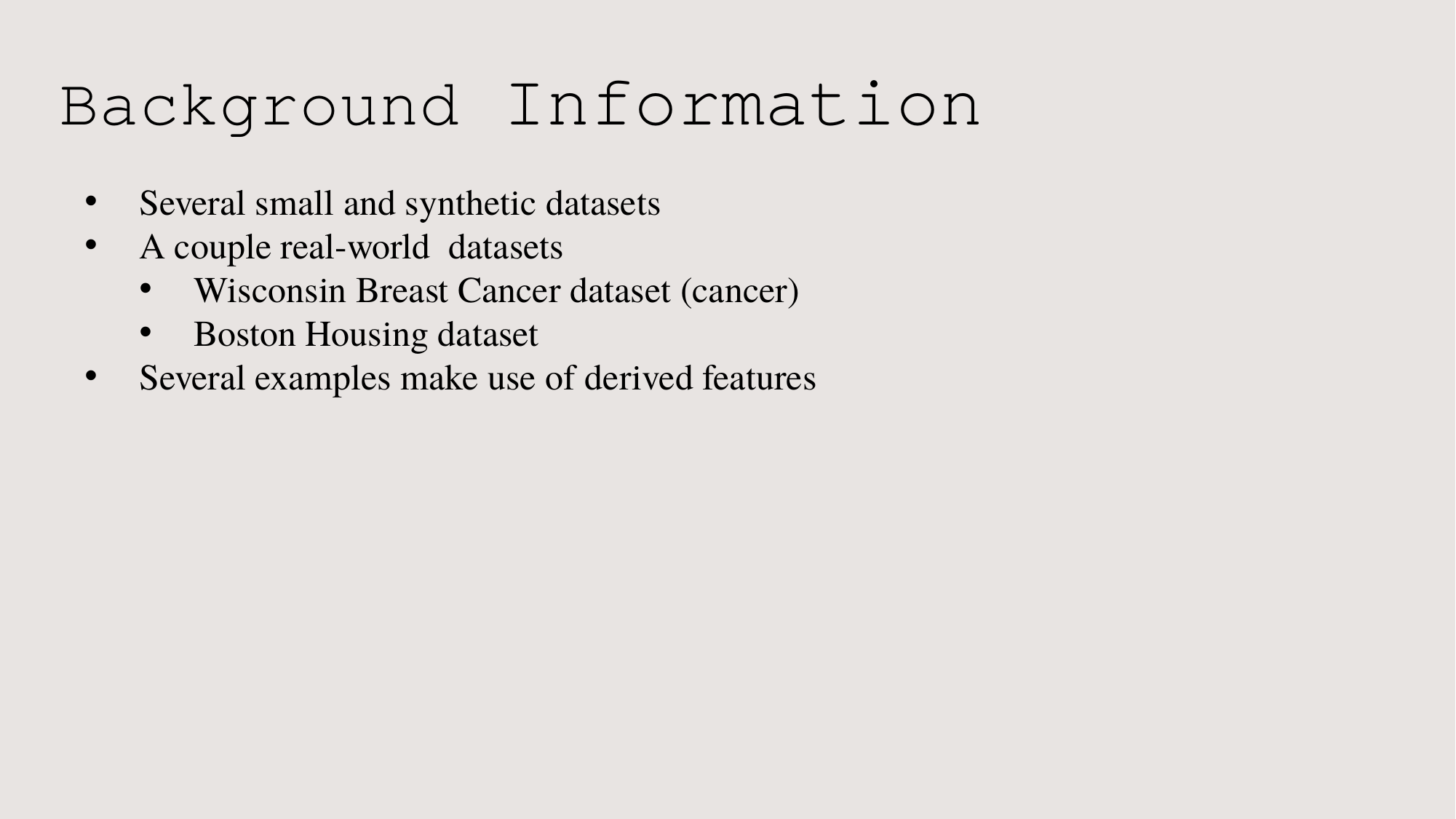

Background Information
Several small and synthetic datasets
A couple real-world  datasets
Wisconsin Breast Cancer dataset (cancer)
Boston Housing dataset
Several examples make use of derived features